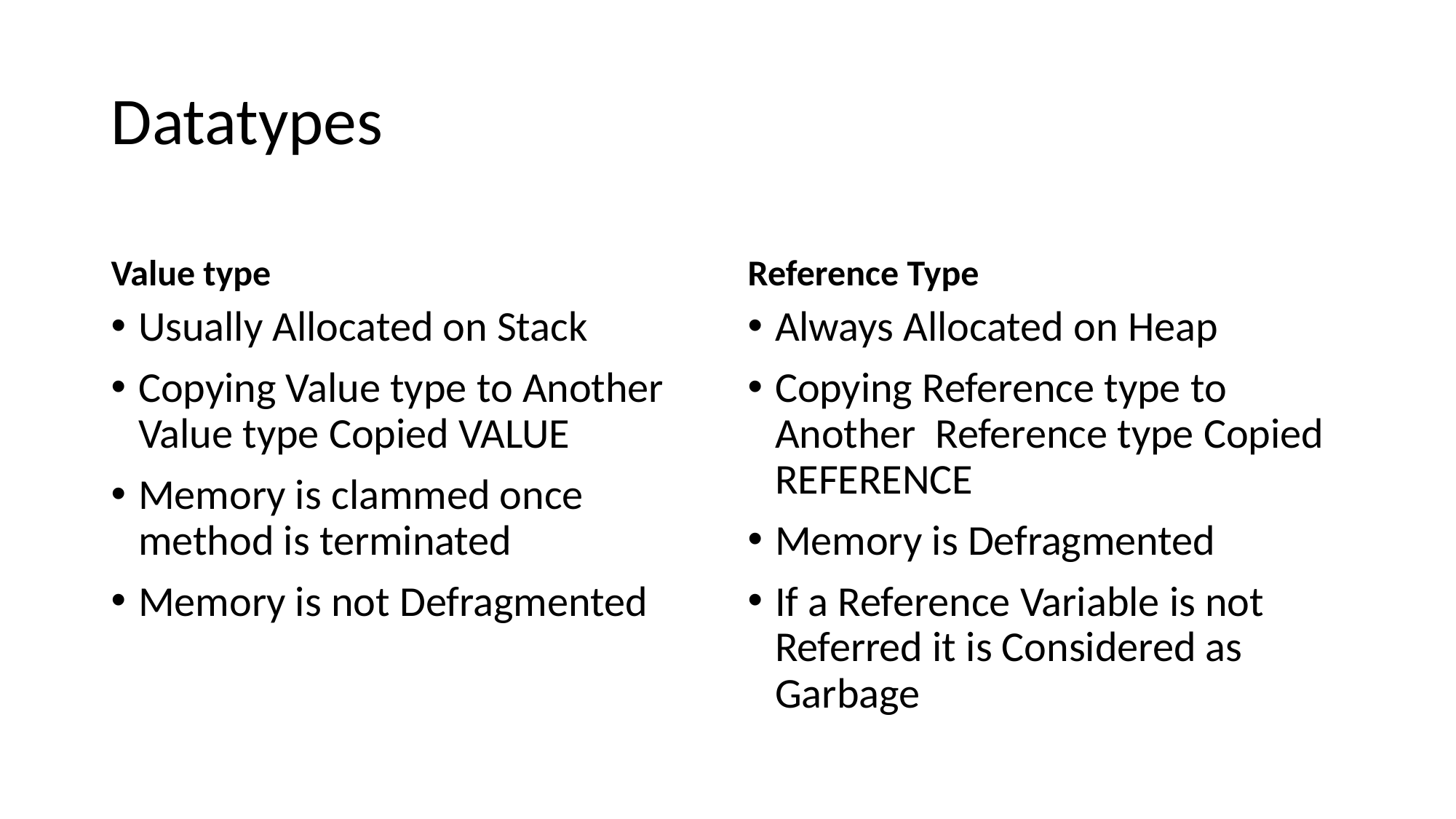

# Datatypes
Value type
Reference Type
Usually Allocated on Stack
Copying Value type to Another Value type Copied VALUE
Memory is clammed once method is terminated
Memory is not Defragmented
Always Allocated on Heap
Copying Reference type to Another  Reference type Copied REFERENCE
Memory is Defragmented
If a Reference Variable is not Referred it is Considered as Garbage